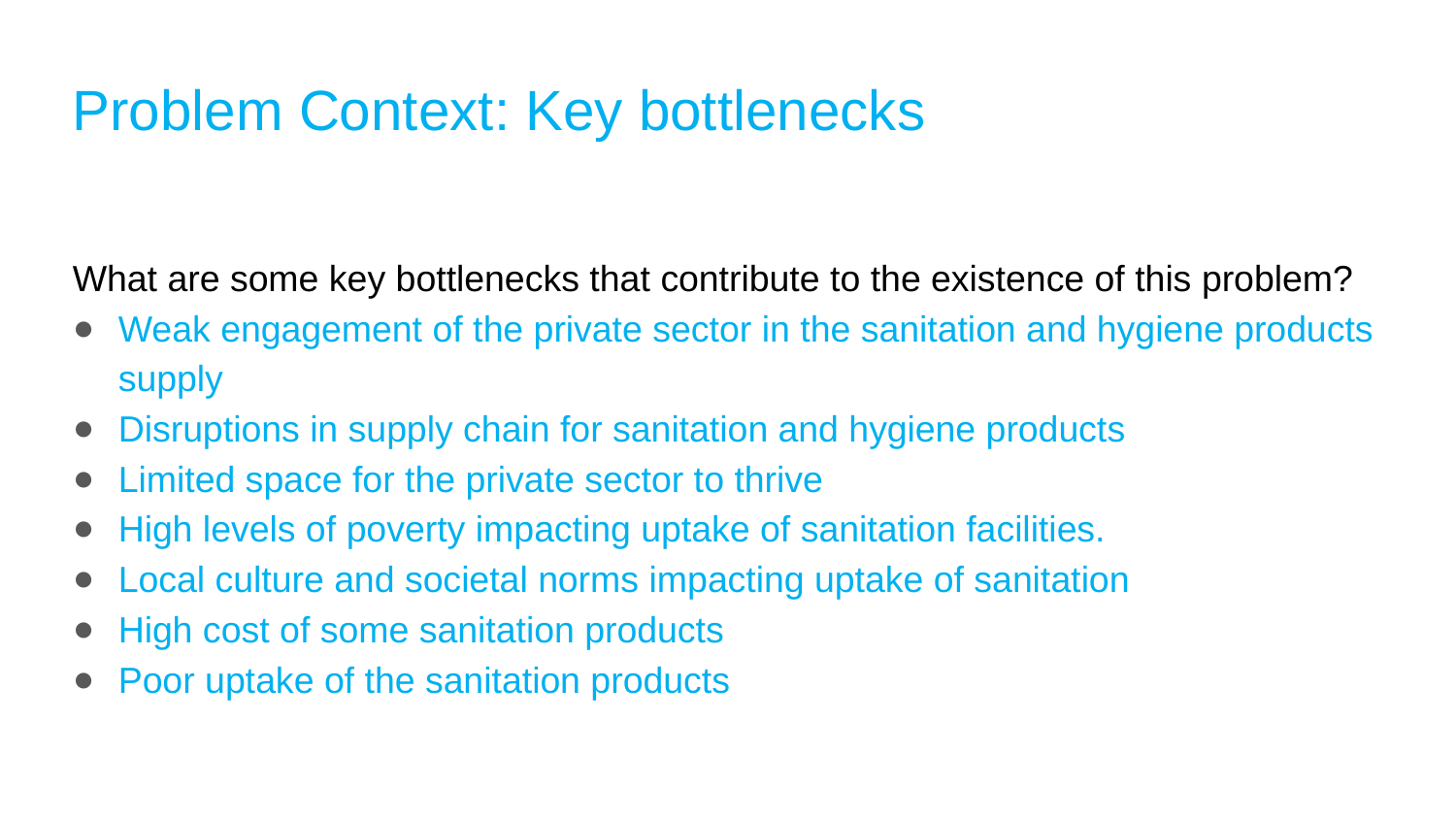

# Problem Context: Key bottlenecks
What are some key bottlenecks that contribute to the existence of this problem?
Weak engagement of the private sector in the sanitation and hygiene products supply
Disruptions in supply chain for sanitation and hygiene products
Limited space for the private sector to thrive
High levels of poverty impacting uptake of sanitation facilities.
Local culture and societal norms impacting uptake of sanitation
High cost of some sanitation products
Poor uptake of the sanitation products